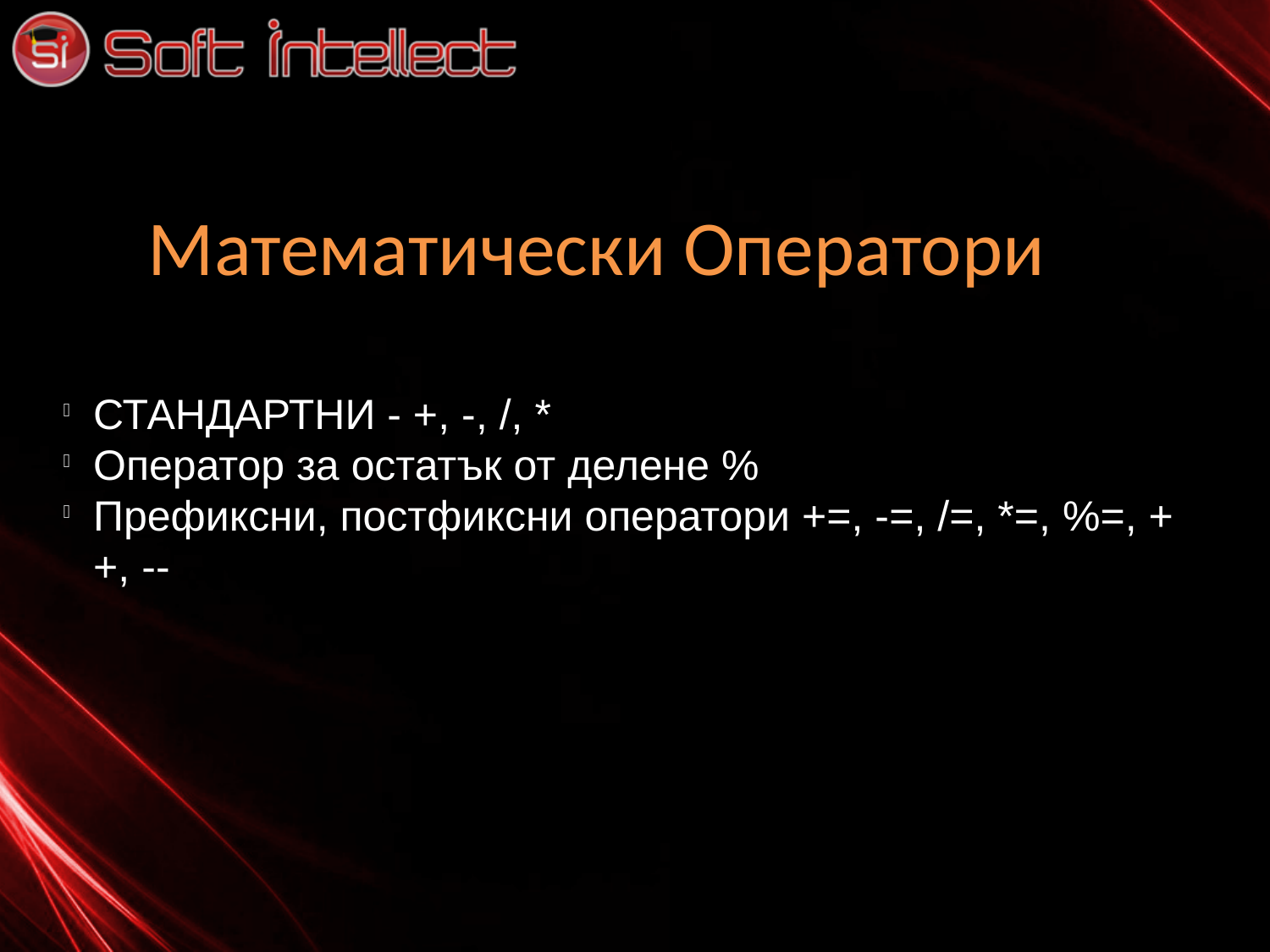

Математически Оператори

СТАНДАРТНИ - +, -, /, *
Оператор за остатък от делене %
Префиксни, постфиксни оператори +=, -=, /=, *=, %=, ++, --